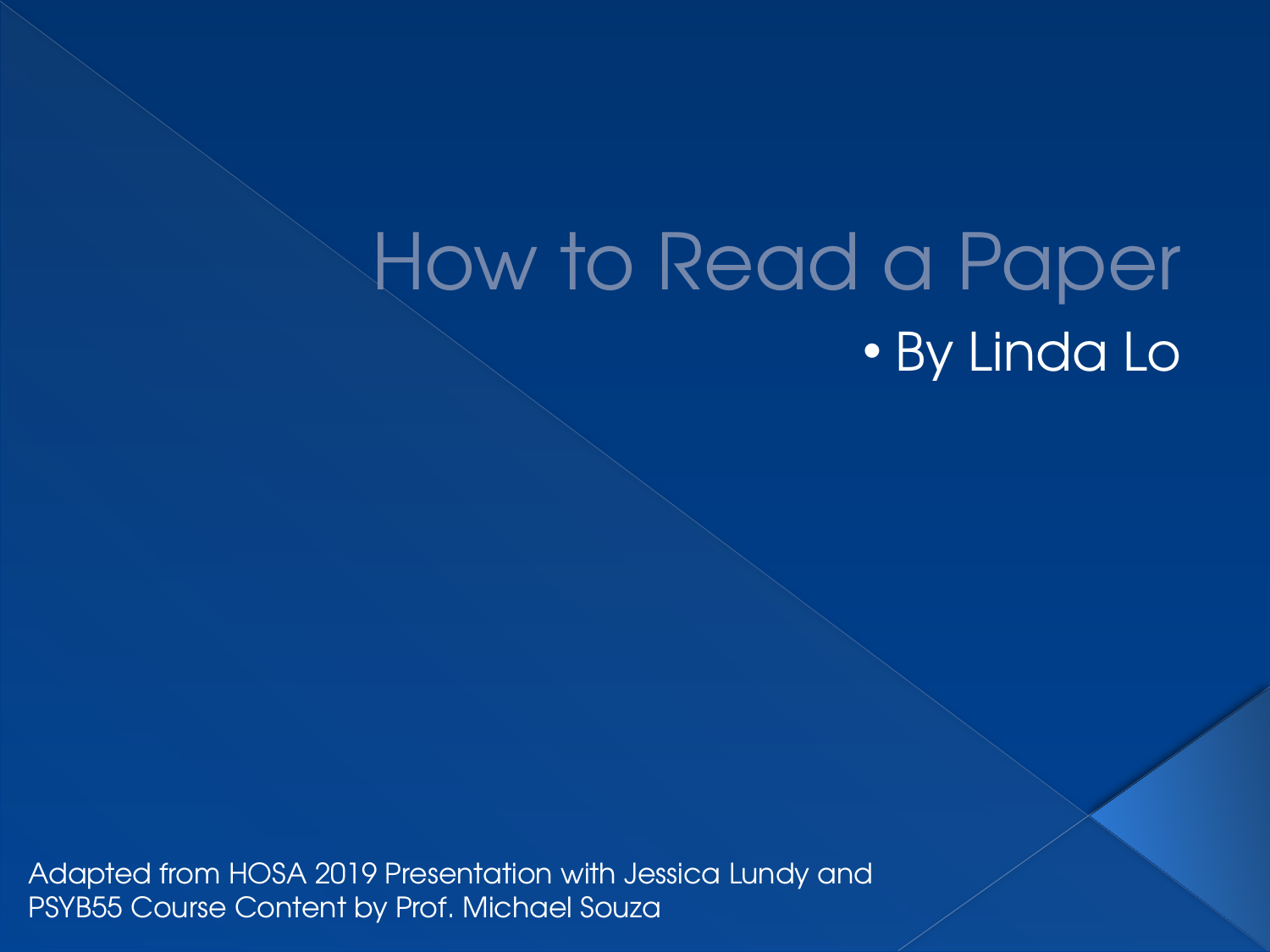

# How to Read a Paper
By Linda Lo
Adapted from HOSA 2019 Presentation with Jessica Lundy and PSYB55 Course Content by Prof. Michael Souza